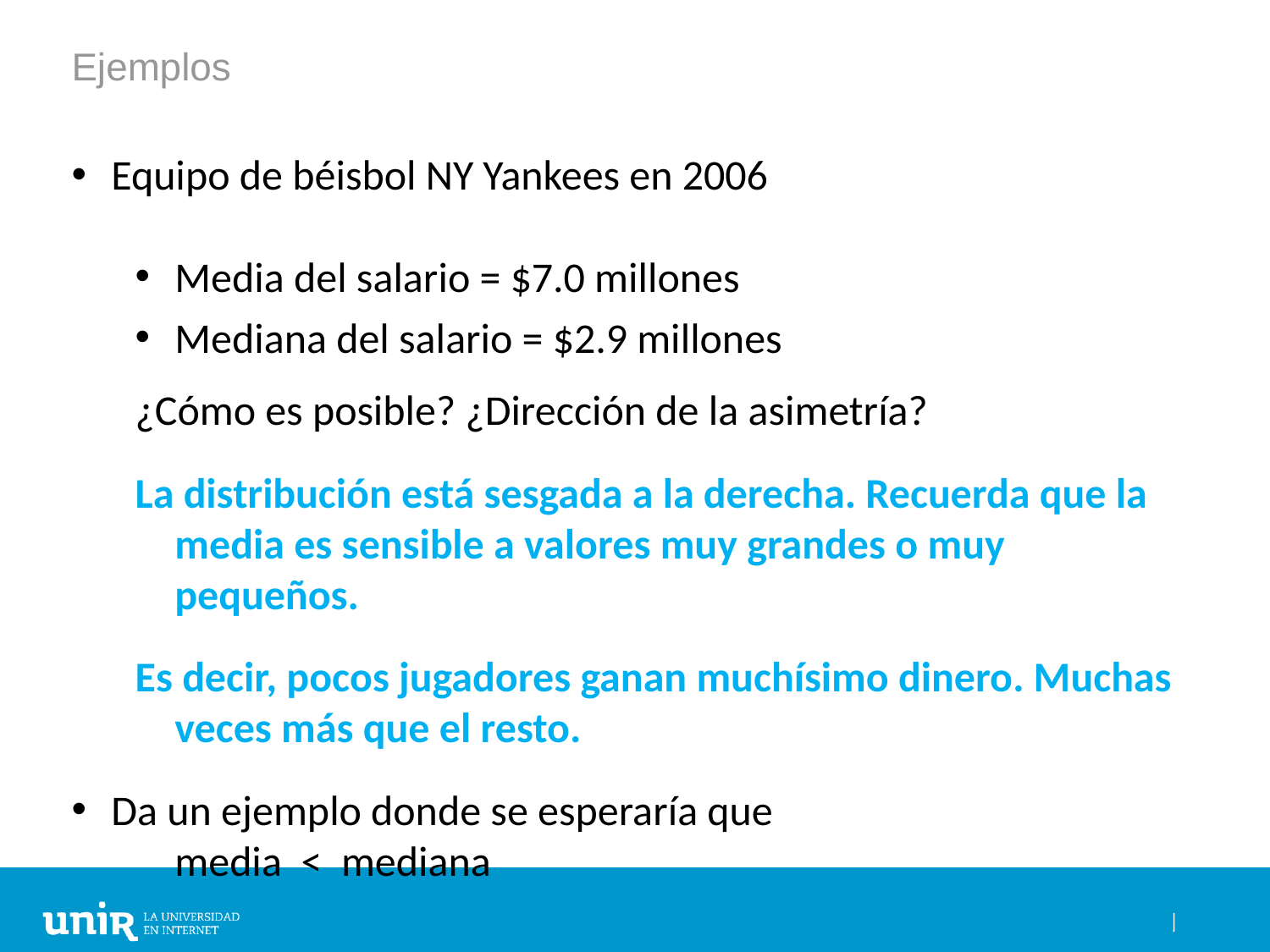

# Ejemplos
Equipo de béisbol NY Yankees en 2006

Media del salario = $7.0 millones
Mediana del salario = $2.9 millones
¿Cómo es posible? ¿Dirección de la asimetría?
La distribución está sesgada a la derecha. Recuerda que la media es sensible a valores muy grandes o muy pequeños.
Es decir, pocos jugadores ganan muchísimo dinero. Muchas veces más que el resto.
Da un ejemplo donde se esperaría que
	media  <  mediana